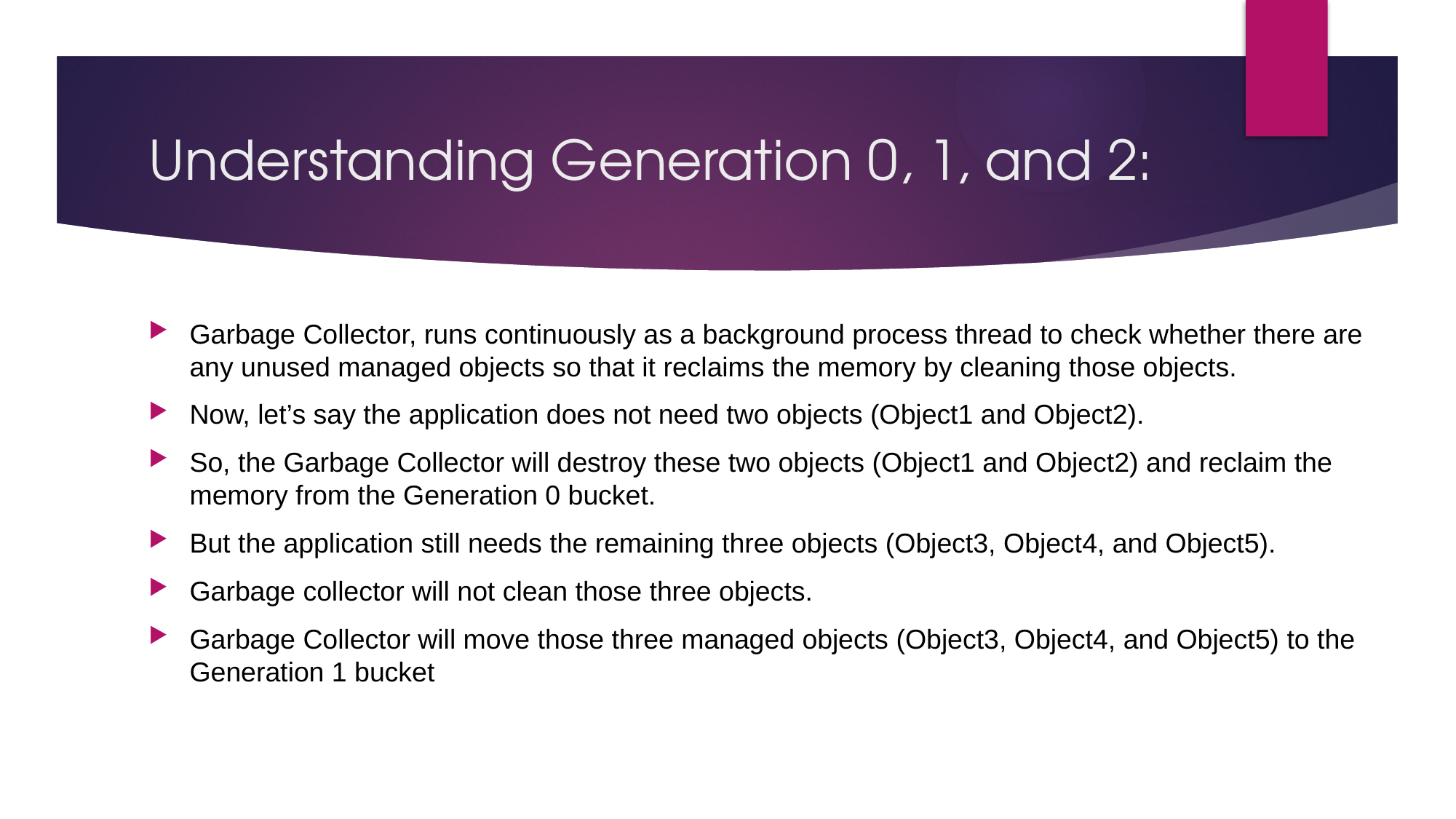

# Understanding Generation 0, 1, and 2:
Garbage Collector, runs continuously as a background process thread to check whether there are any unused managed objects so that it reclaims the memory by cleaning those objects.
Now, let’s say the application does not need two objects (Object1 and Object2).
So, the Garbage Collector will destroy these two objects (Object1 and Object2) and reclaim the memory from the Generation 0 bucket.
But the application still needs the remaining three objects (Object3, Object4, and Object5).
Garbage collector will not clean those three objects.
Garbage Collector will move those three managed objects (Object3, Object4, and Object5) to the Generation 1 bucket